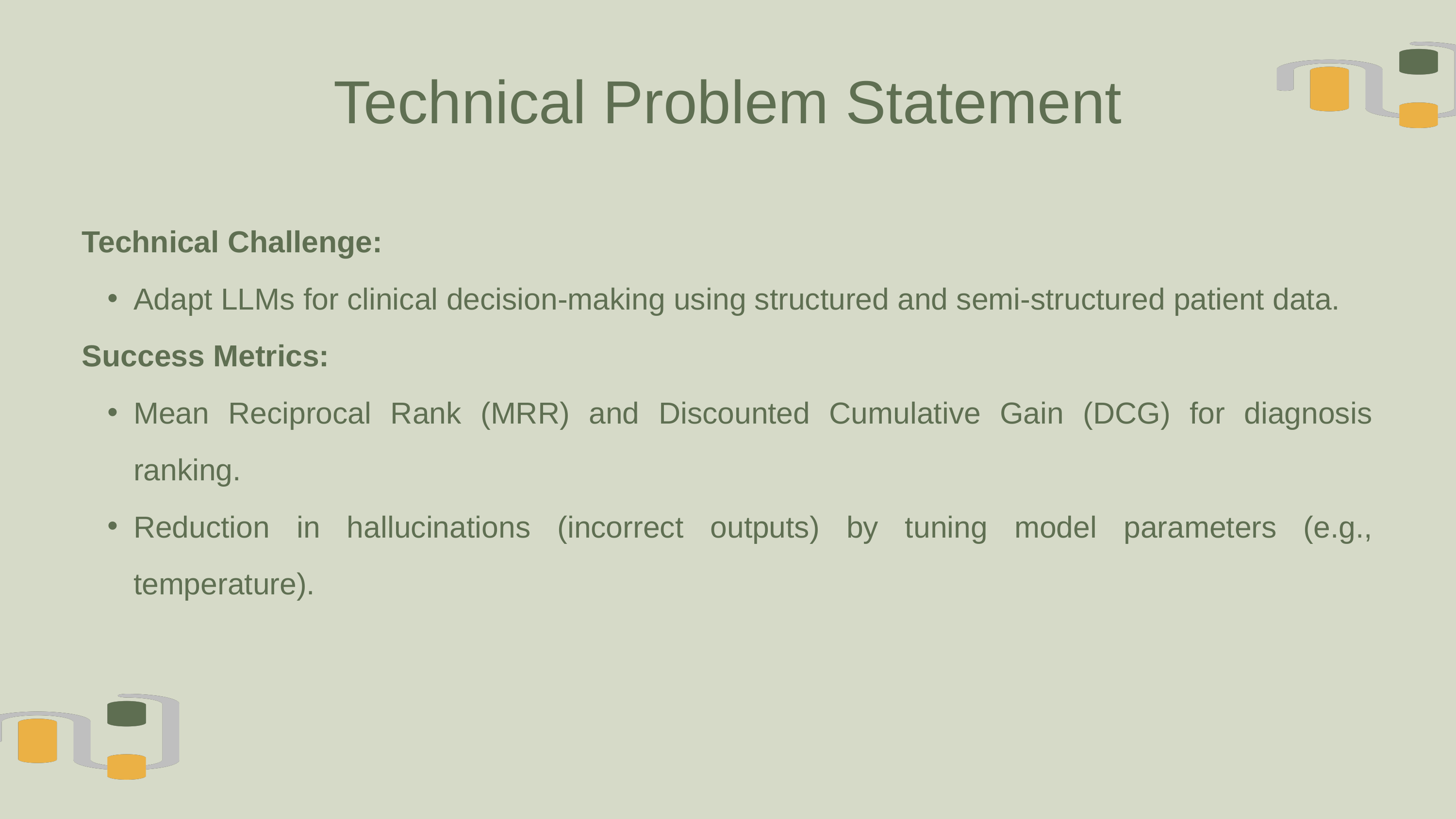

Technical Problem Statement
Technical Challenge:
Adapt LLMs for clinical decision-making using structured and semi-structured patient data.
Success Metrics:
Mean Reciprocal Rank (MRR) and Discounted Cumulative Gain (DCG) for diagnosis ranking.
Reduction in hallucinations (incorrect outputs) by tuning model parameters (e.g., temperature).